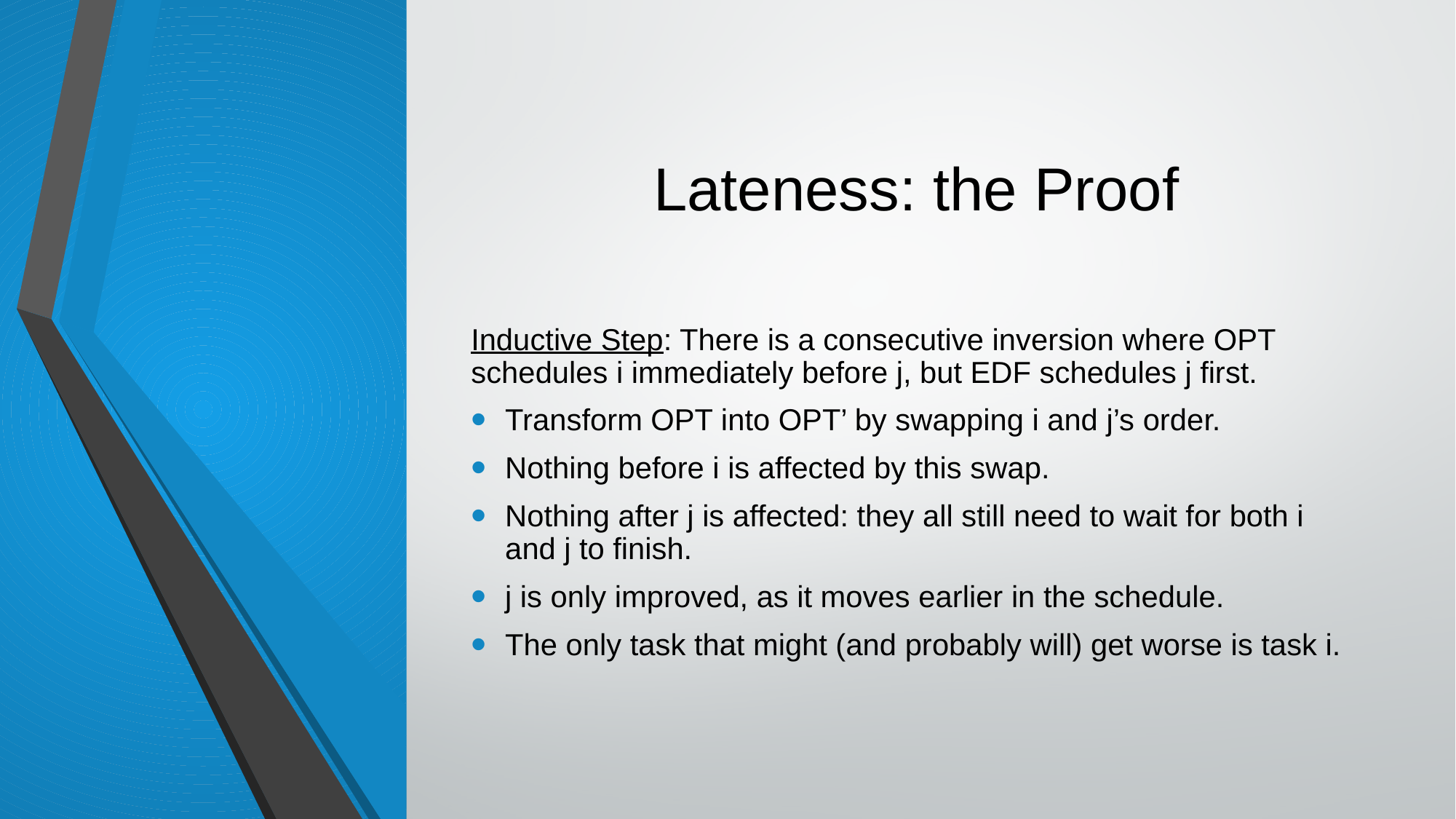

# Lateness: the Proof

Inductive Step: There is a consecutive inversion where OPT schedules i immediately before j, but EDF schedules j first.
Transform OPT into OPT’ by swapping i and j’s order.
Nothing before i is affected by this swap.
Nothing after j is affected: they all still need to wait for both i and j to finish.
j is only improved, as it moves earlier in the schedule.
The only task that might (and probably will) get worse is task i.